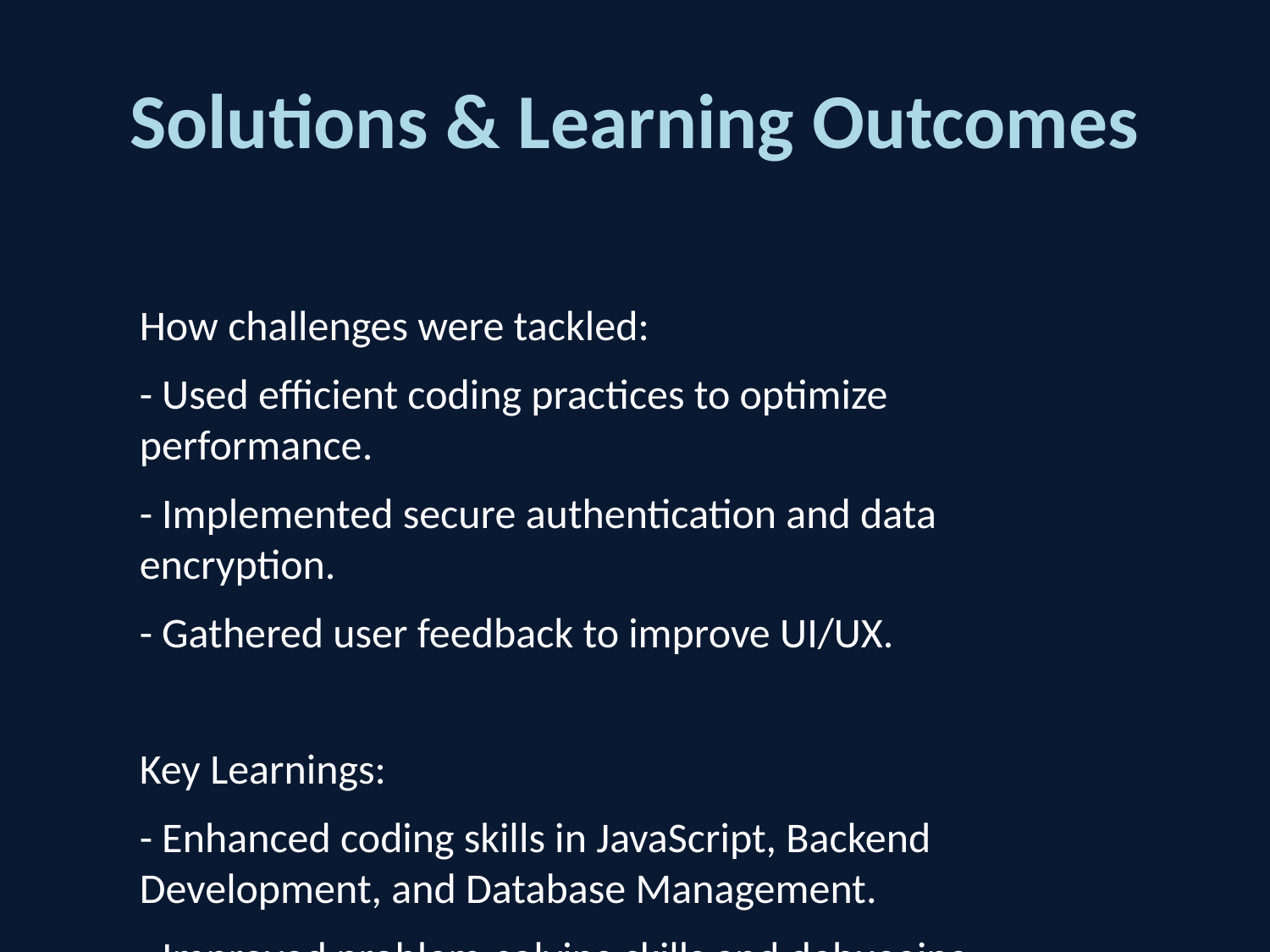

# Solutions & Learning Outcomes

How challenges were tackled:
- Used efficient coding practices to optimize performance.
- Implemented secure authentication and data encryption.
- Gathered user feedback to improve UI/UX.

Key Learnings:
- Enhanced coding skills in JavaScript, Backend Development, and Database Management.
- Improved problem-solving skills and debugging techniques.